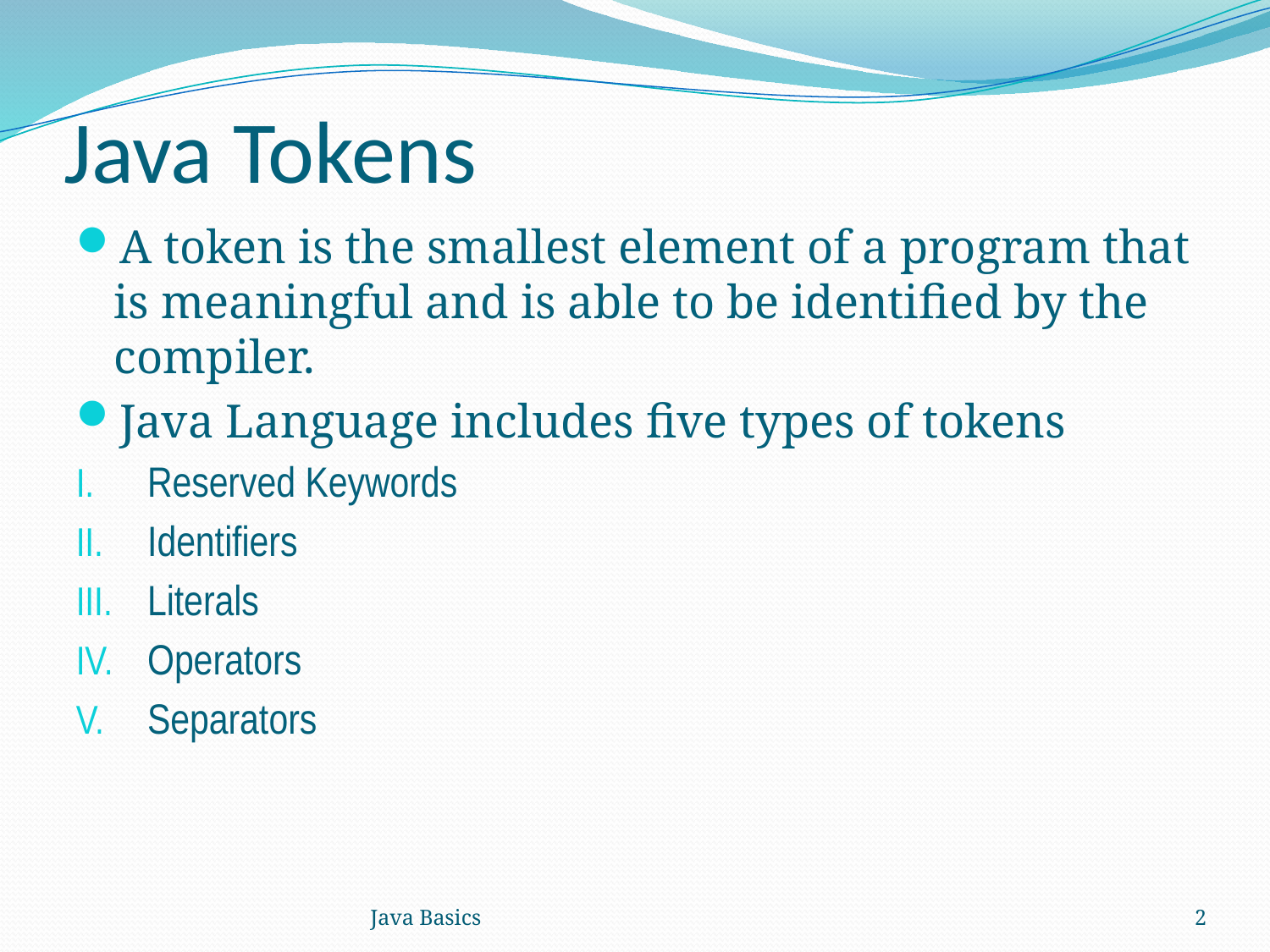

# Java Tokens
A token is the smallest element of a program that is meaningful and is able to be identified by the compiler.
Java Language includes five types of tokens
Reserved Keywords
Identifiers
Literals
Operators
Separators
Java Basics
2